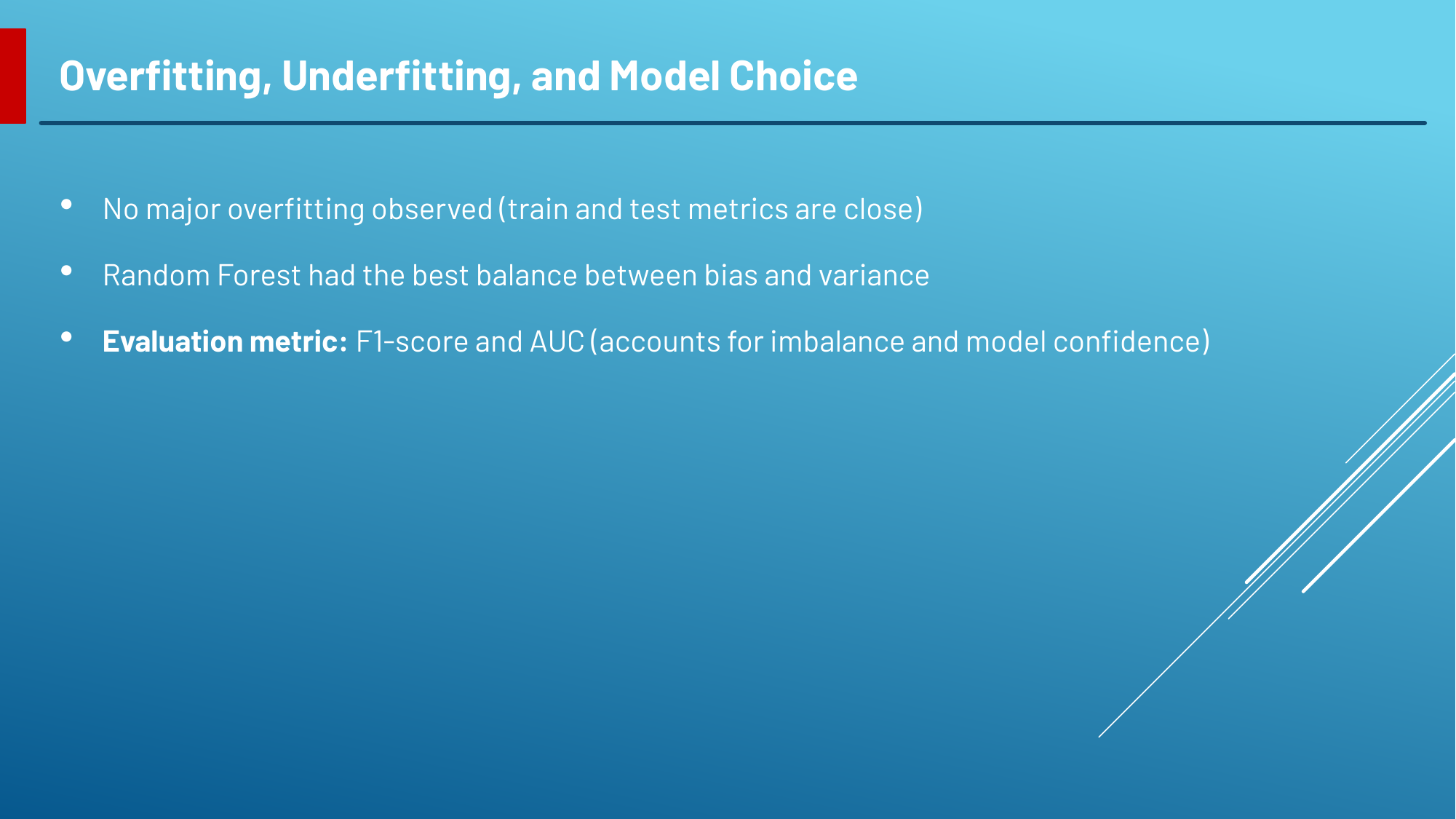

Overfitting, Underfitting, and Model Choice
No major overfitting observed (train and test metrics are close)
Random Forest had the best balance between bias and variance
Evaluation metric: F1-score and AUC (accounts for imbalance and model confidence)